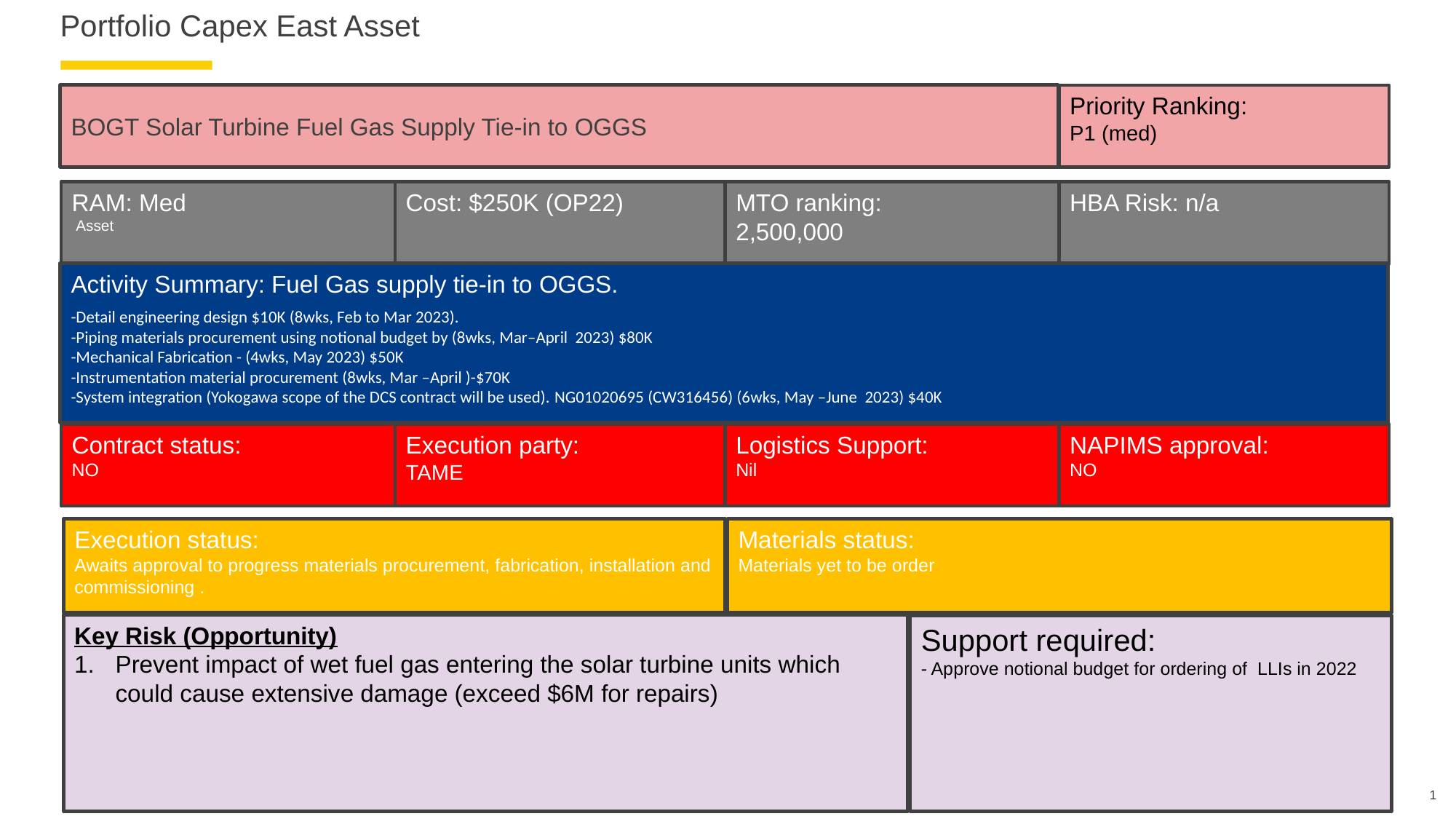

# Portfolio Capex East Asset
BOGT Solar Turbine Fuel Gas Supply Tie-in to OGGS
Priority Ranking:
P1 (med)
RAM: Med
 Asset
Cost: $250K (OP22)
MTO ranking:
2,500,000
HBA Risk: n/a
Activity Summary: Fuel Gas supply tie-in to OGGS.

-Detail engineering design $10K (8wks, Feb to Mar 2023).
-Piping materials procurement using notional budget by (8wks, Mar–April  2023) $80K
-Mechanical Fabrication - (4wks, May 2023) $50K
-Instrumentation material procurement (8wks, Mar –April )-$70K
-System integration (Yokogawa scope of the DCS contract will be used). NG01020695 (CW316456) (6wks, May –June  2023) $40K

Contract status:
NO
Execution party:
TAME
Logistics Support:
Nil

NAPIMS approval:
NO
Execution status:
Awaits approval to progress materials procurement, fabrication, installation and commissioning .
Materials status:
Materials yet to be order
Key Risk (Opportunity)
Prevent impact of wet fuel gas entering the solar turbine units which could cause extensive damage (exceed $6M for repairs)

Support required:
- Approve notional budget for ordering of  LLIs in 2022

1